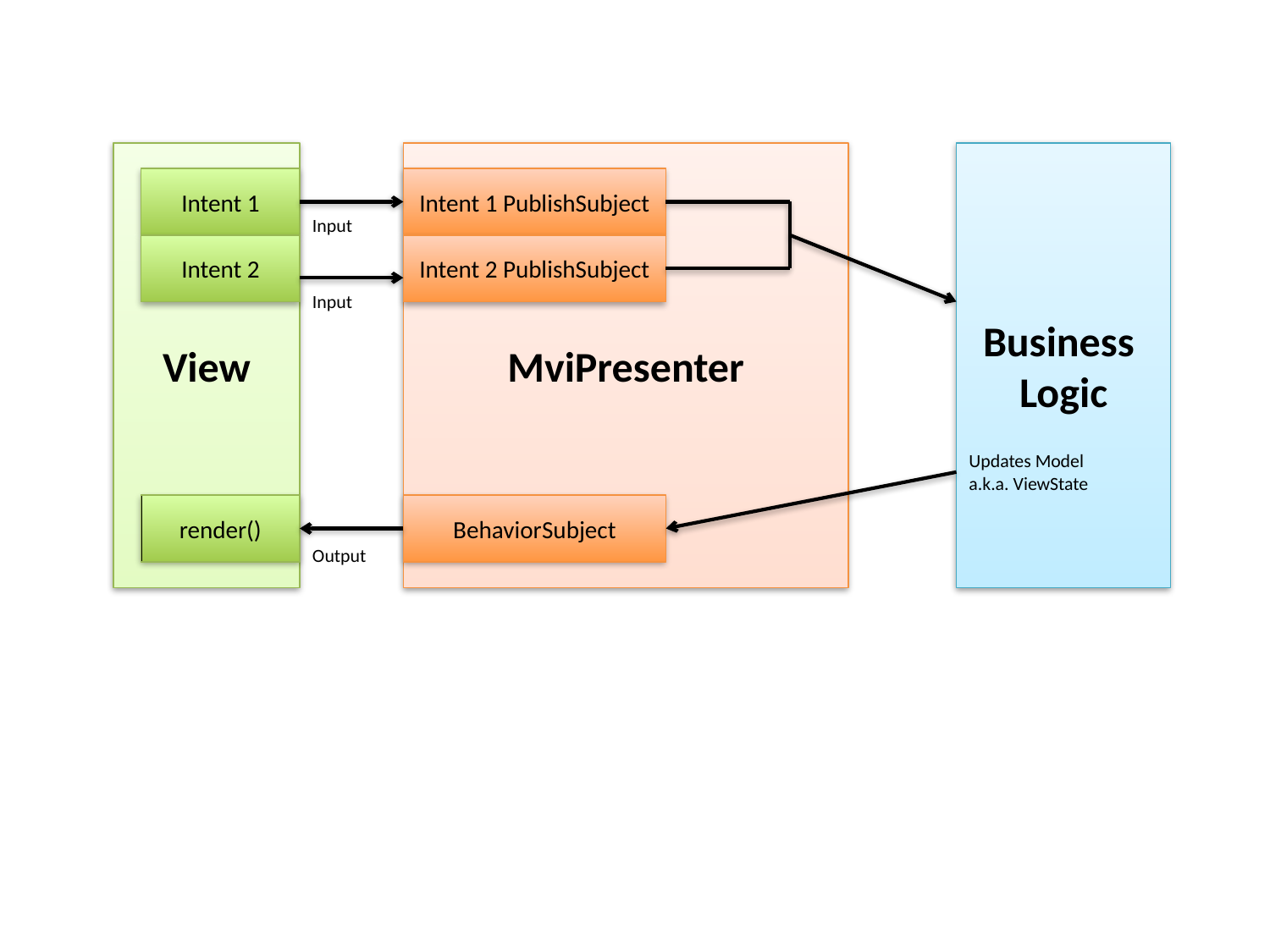

View
MviPresenter
Business
Logic
Intent 1
Intent 1 PublishSubject
Input
Intent 2
Intent 2 PublishSubject
Input
Updates Model
a.k.a. ViewState
BehaviorSubject
render()
Output